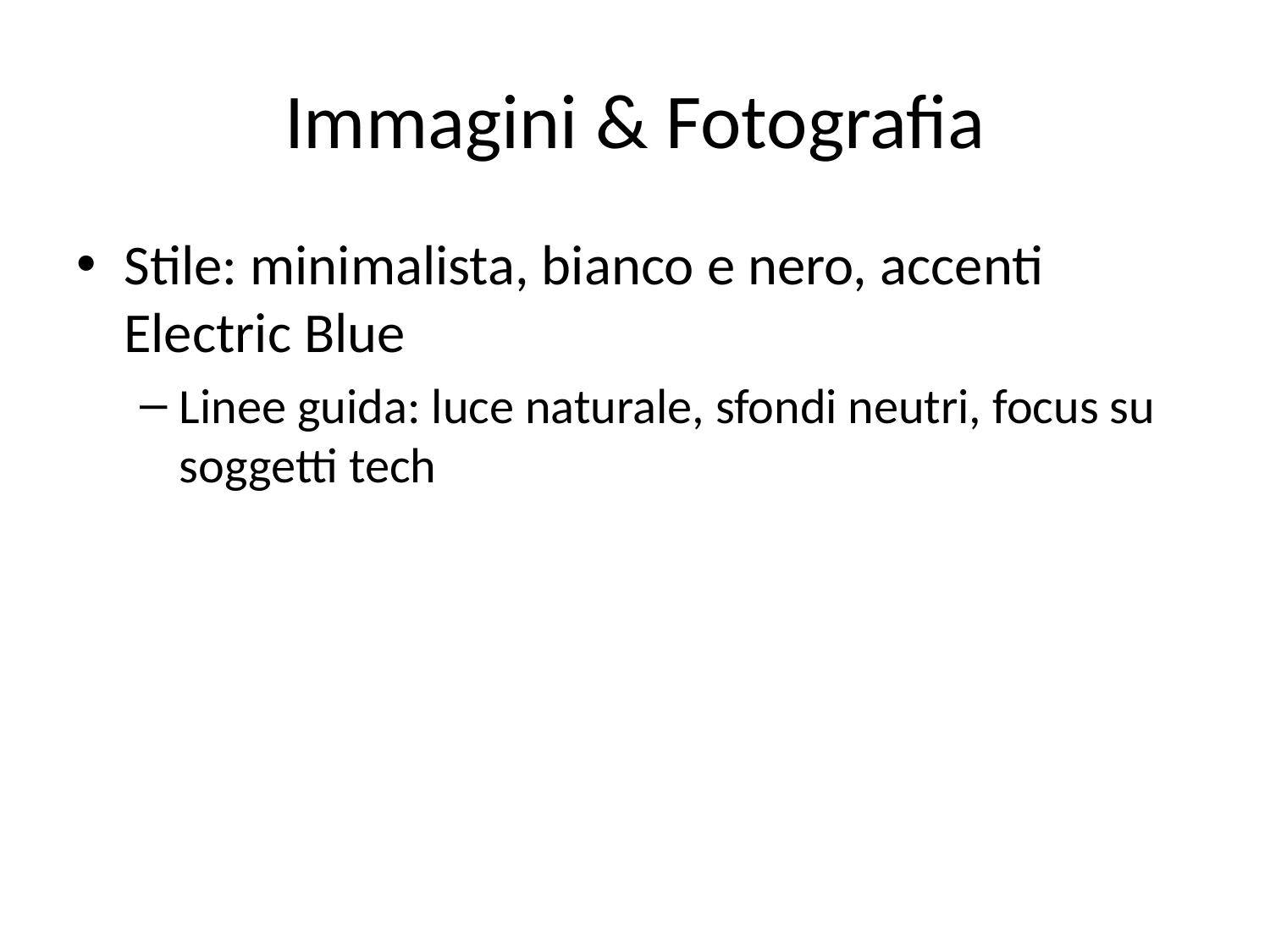

# Immagini & Fotografia
Stile: minimalista, bianco e nero, accenti Electric Blue
Linee guida: luce naturale, sfondi neutri, focus su soggetti tech